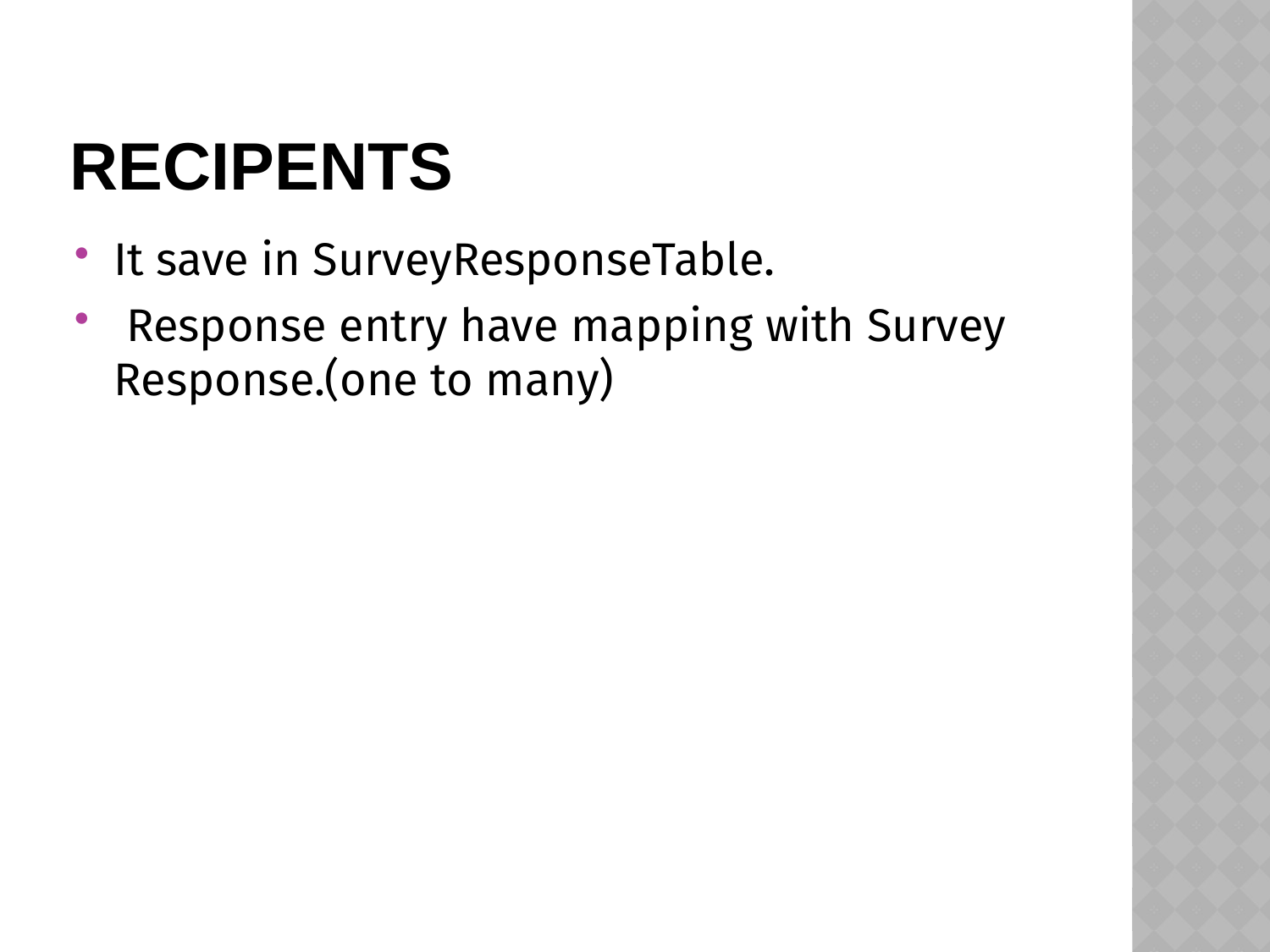

# Recipents
It save in SurveyResponseTable.
 Response entry have mapping with Survey Response.(one to many)